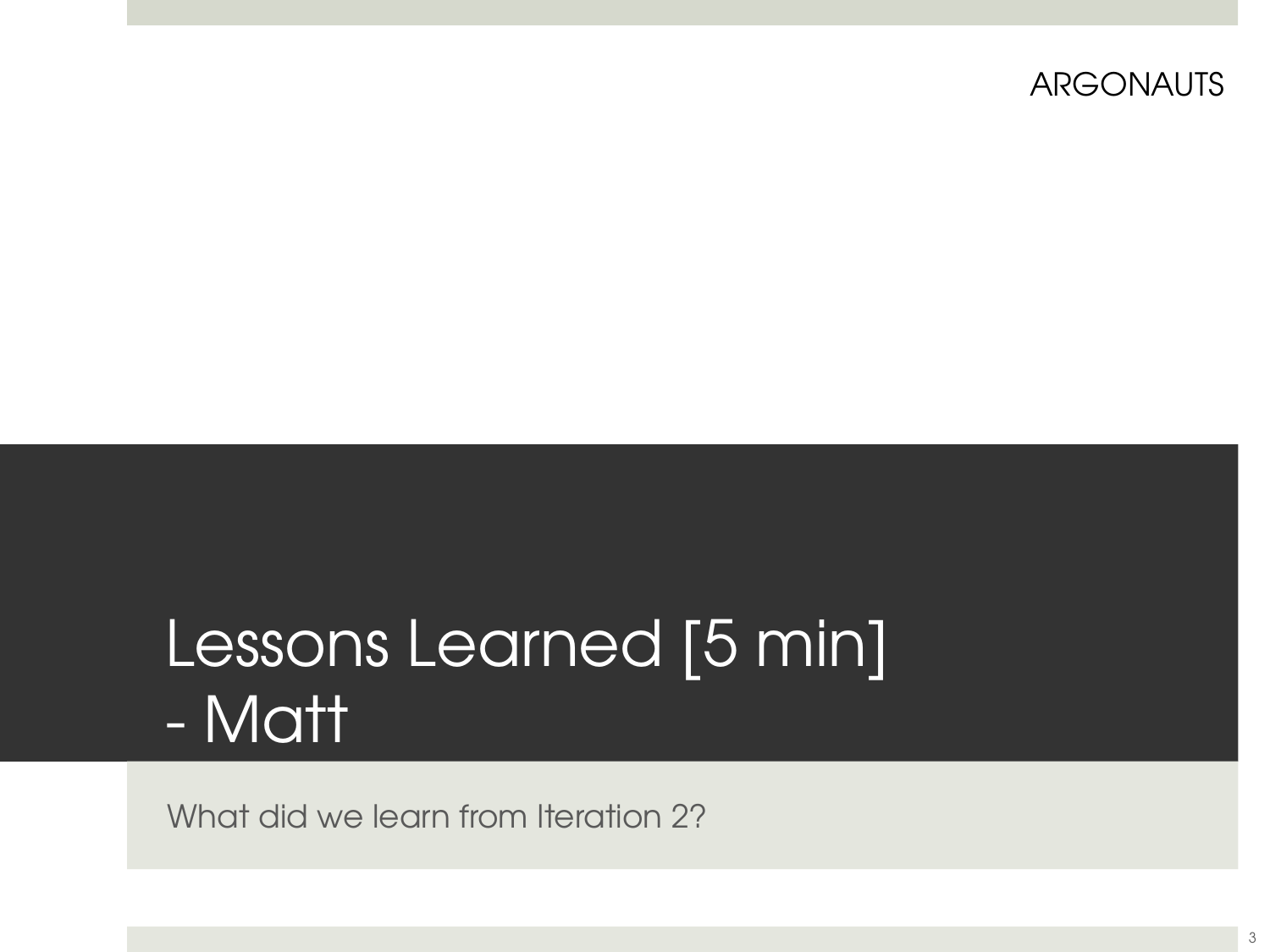

ARGONAUTS
# Lessons Learned [5 min] - Matt
What did we learn from Iteration 2?
3